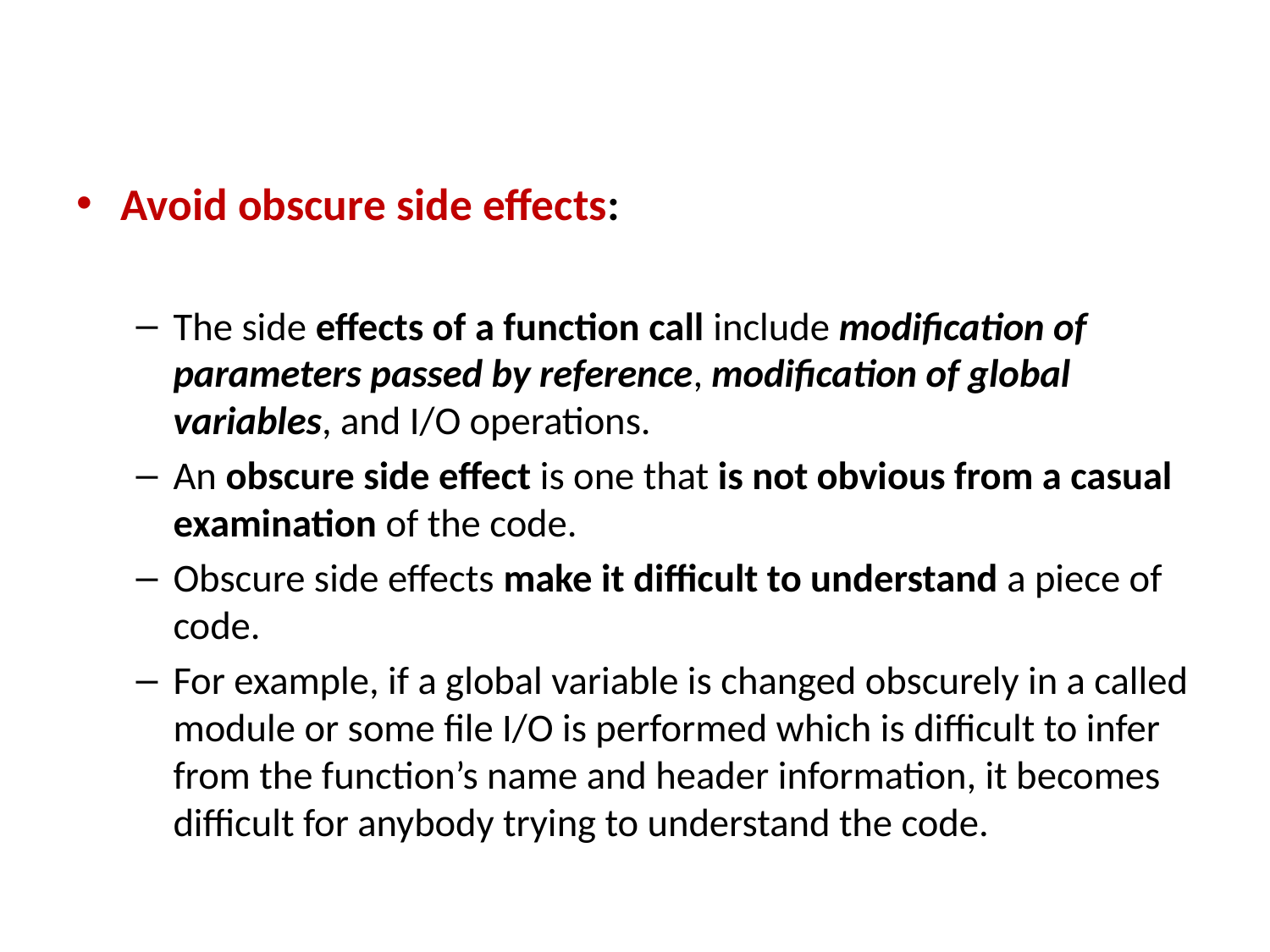

#
Avoid obscure side effects:

The side effects of a function call include modification of parameters passed by reference, modification of global variables, and I/O operations.
An obscure side effect is one that is not obvious from a casual examination of the code.
Obscure side effects make it difficult to understand a piece of code.
For example, if a global variable is changed obscurely in a called module or some file I/O is performed which is difficult to infer from the function’s name and header information, it becomes difficult for anybody trying to understand the code.